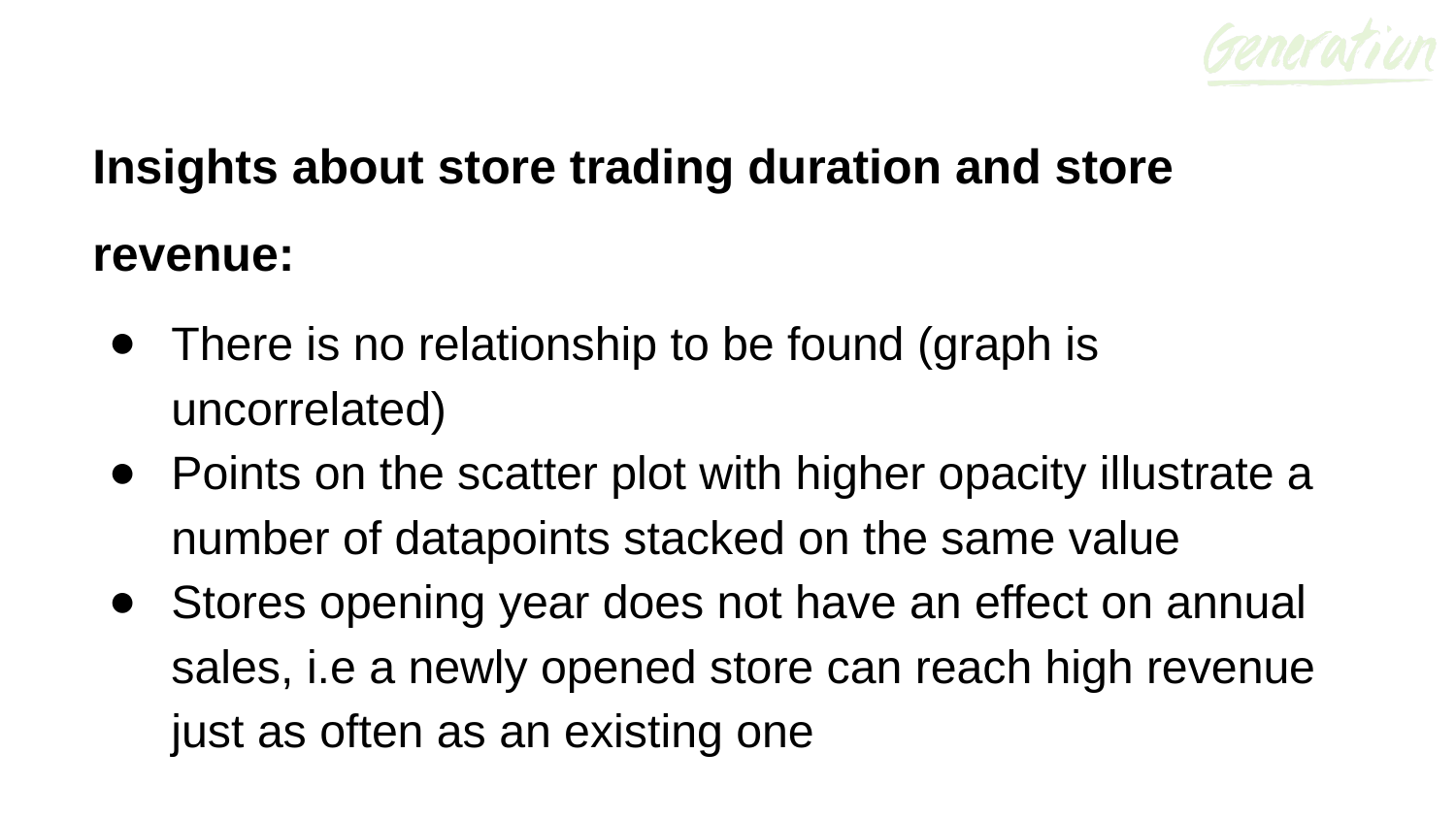

Insights about store trading duration and store revenue:
There is no relationship to be found (graph is uncorrelated)
Points on the scatter plot with higher opacity illustrate a number of datapoints stacked on the same value
Stores opening year does not have an effect on annual sales, i.e a newly opened store can reach high revenue just as often as an existing one